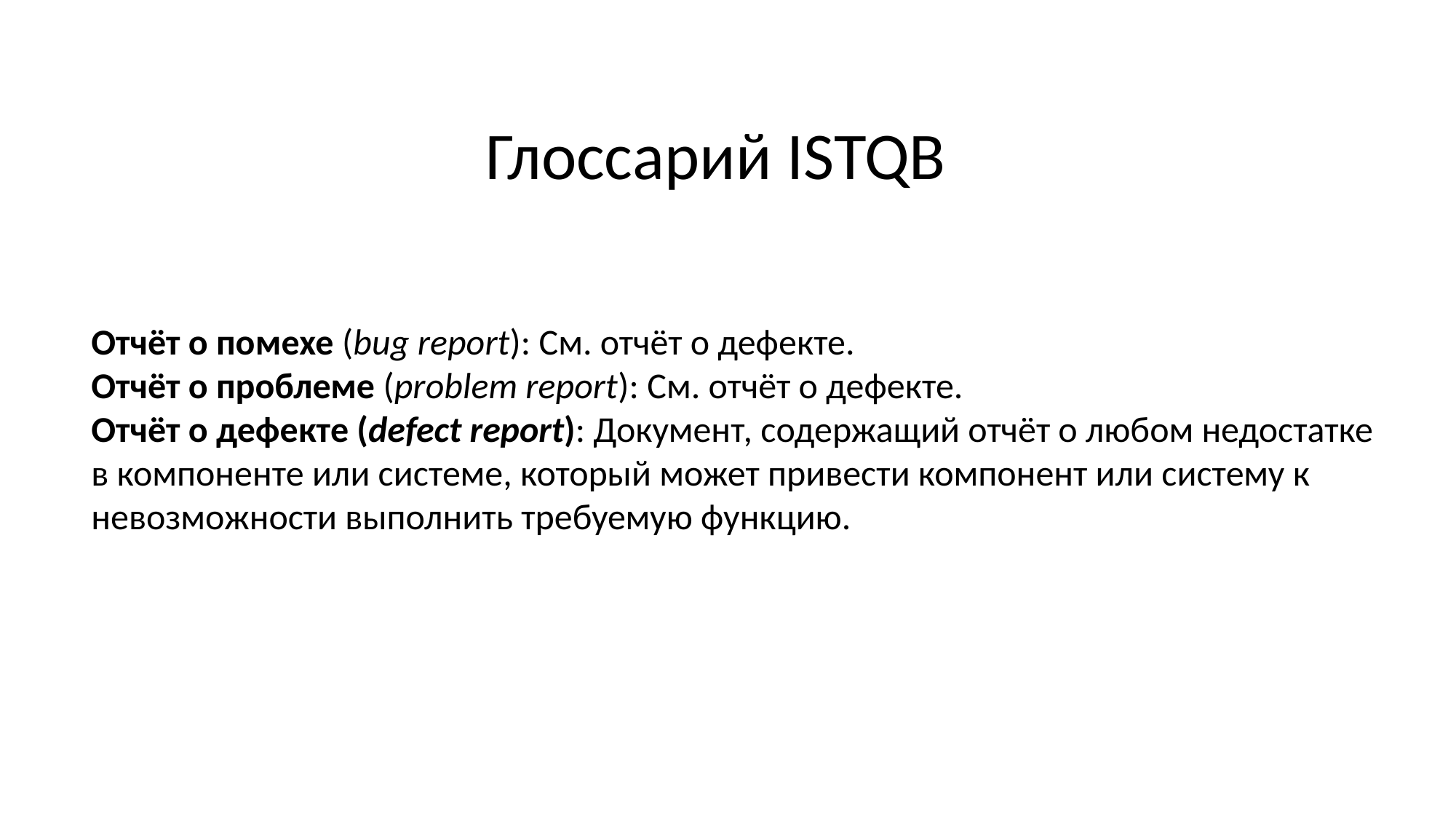

# Глоссарий ISTQB
Отчёт о помехе (bug report): См. отчёт о дефекте. 
Отчёт о проблеме (problem report): См. отчёт о дефекте.
Отчёт о дефекте (defect report): Документ, содержащий отчёт о любом недостатке в компоненте или системе, который может привести компонент или систему к невозможности выполнить требуемую функцию.